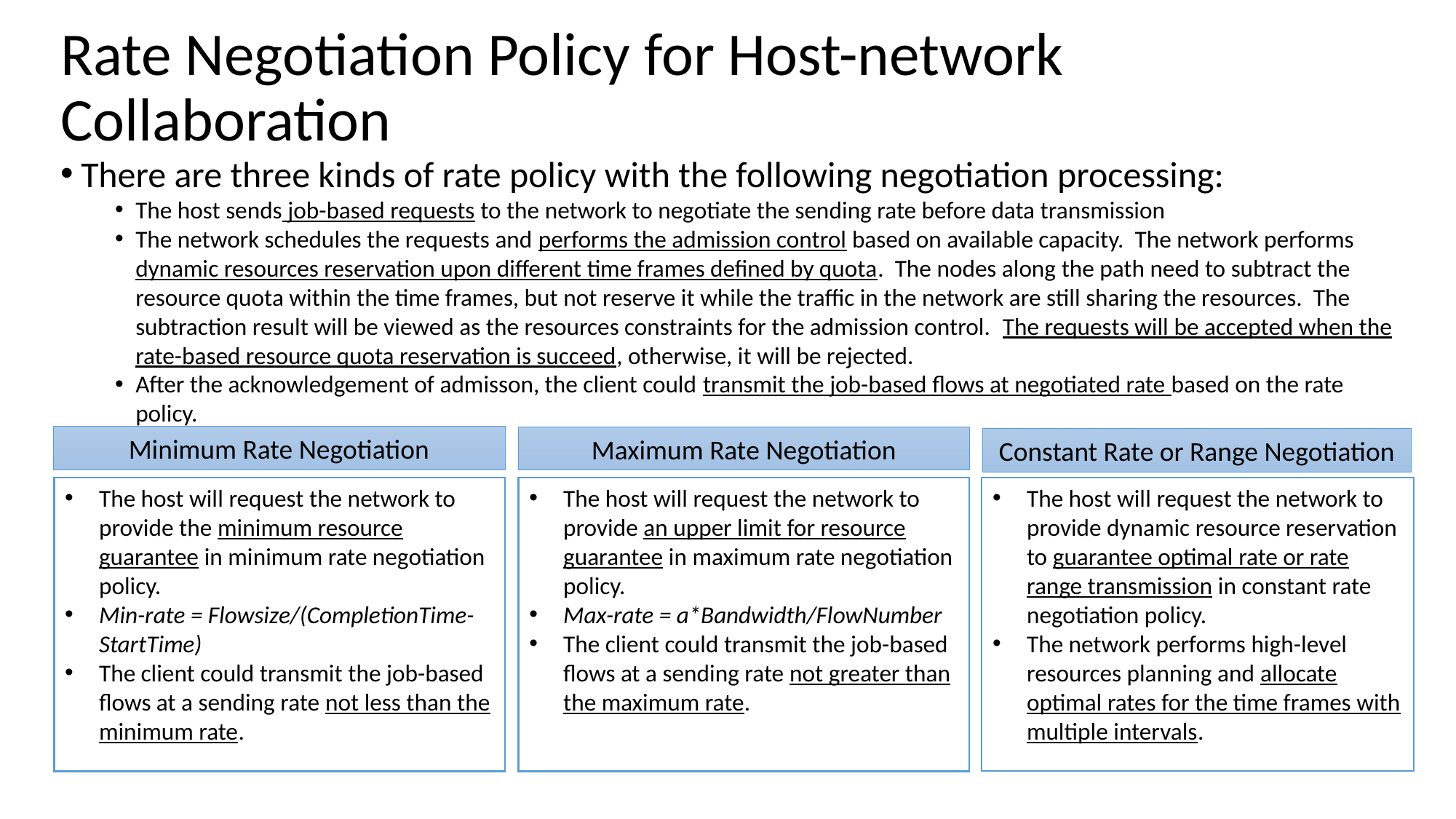

# Rate Negotiation Policy for Host-network Collaboration
There are three kinds of rate policy with the following negotiation processing:
The host sends job-based requests to the network to negotiate the sending rate before data transmission
The network schedules the requests and performs the admission control based on available capacity.  The network performs dynamic resources reservation upon different time frames defined by quota.  The nodes along the path need to subtract the resource quota within the time frames, but not reserve it while the traffic in the network are still sharing the resources.  The subtraction result will be viewed as the resources constraints for the admission control.  The requests will be accepted when the rate-based resource quota reservation is succeed, otherwise, it will be rejected.
After the acknowledgement of admisson, the client could transmit the job-based flows at negotiated rate based on the rate policy.
Minimum Rate Negotiation
Maximum Rate Negotiation
Constant Rate or Range Negotiation
The host will request the network to provide the minimum resource guarantee in minimum rate negotiation policy.
Min-rate = Flowsize/(CompletionTime-StartTime)
The client could transmit the job-based flows at a sending rate not less than the minimum rate.
The host will request the network to provide an upper limit for resource guarantee in maximum rate negotiation policy.
Max-rate = a*Bandwidth/FlowNumber
The client could transmit the job-based flows at a sending rate not greater than the maximum rate.

The host will request the network to provide dynamic resource reservation to guarantee optimal rate or rate range transmission in constant rate negotiation policy.
The network performs high-level resources planning and allocate optimal rates for the time frames with multiple intervals.